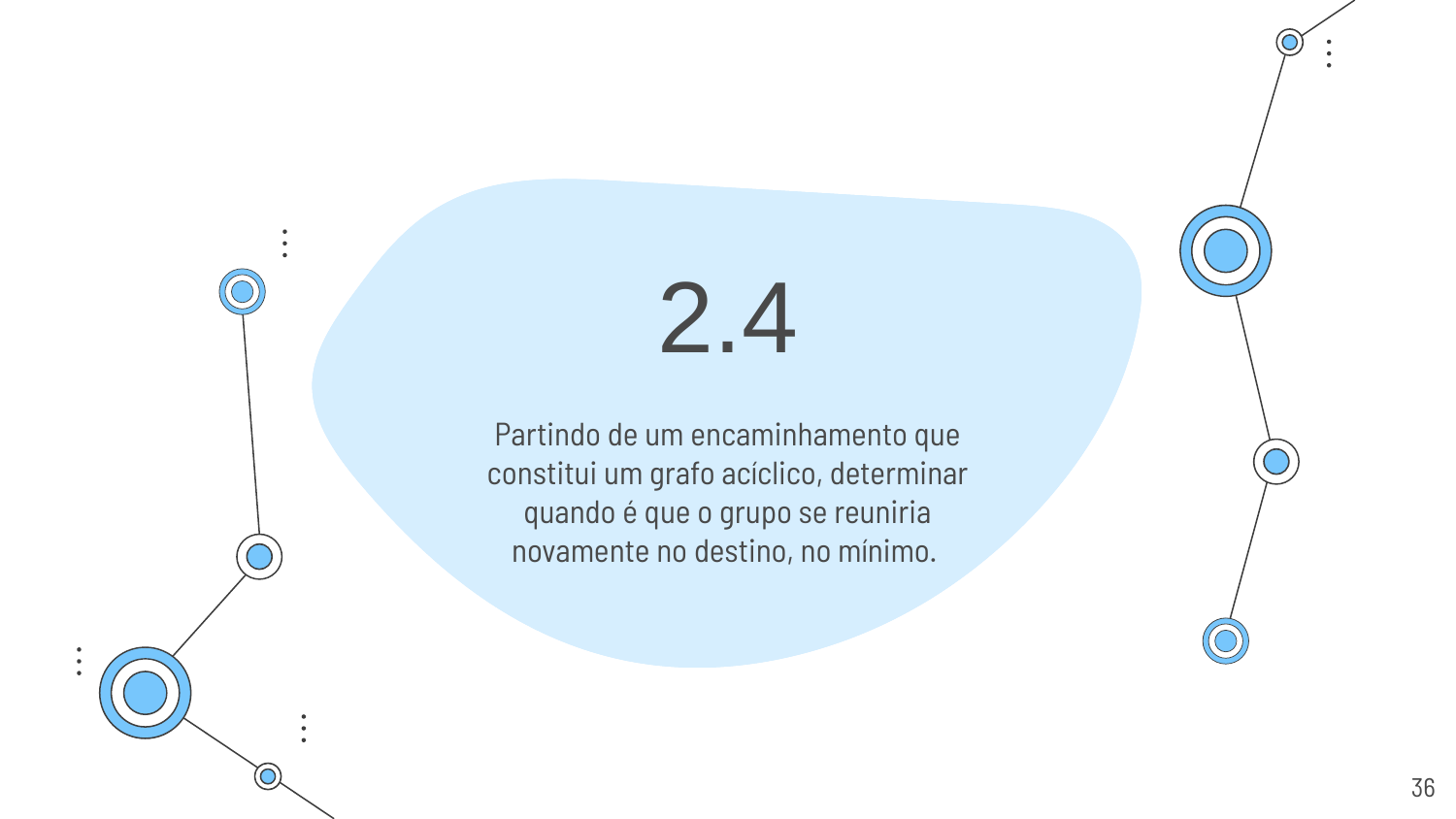

# 2.4
Partindo de um encaminhamento que constitui um grafo acíclico, determinar quando é que o grupo se reuniria novamente no destino, no mínimo.

36